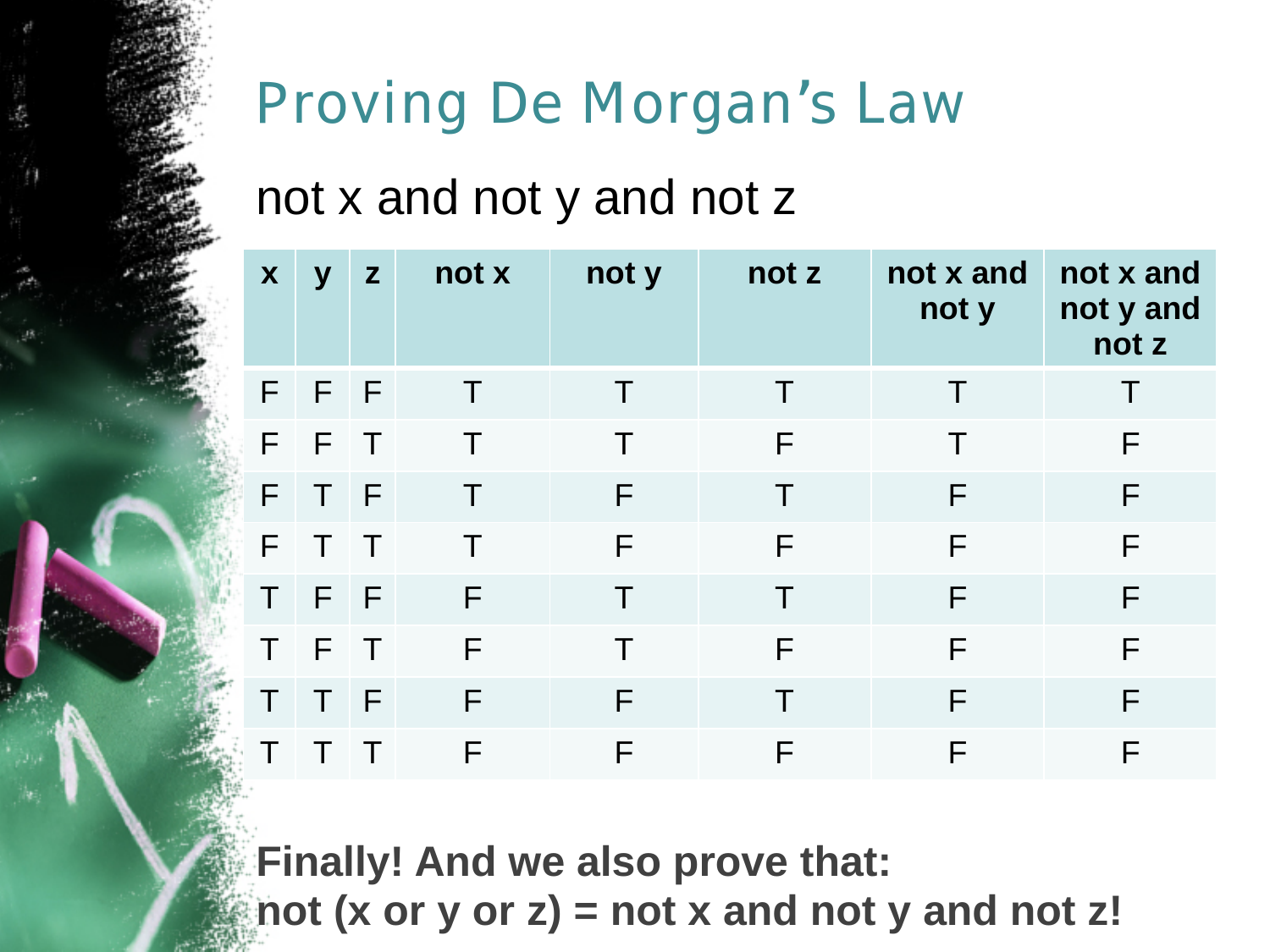

# Proving De Morgan’s Law
not x and not y and not z
| x | y | z | not x | not y | not z | not x and not y | not x and not y and not z |
| --- | --- | --- | --- | --- | --- | --- | --- |
| F | F | F | T | T | T | T | T |
| F | F | T | T | T | F | T | F |
| F | T | F | T | F | T | F | F |
| F | T | T | T | F | F | F | F |
| T | F | F | F | T | T | F | F |
| T | F | T | F | T | F | F | F |
| T | T | F | F | F | T | F | F |
| T | T | T | F | F | F | F | F |
Finally! And we also prove that:
not (x or y or z) = not x and not y and not z!